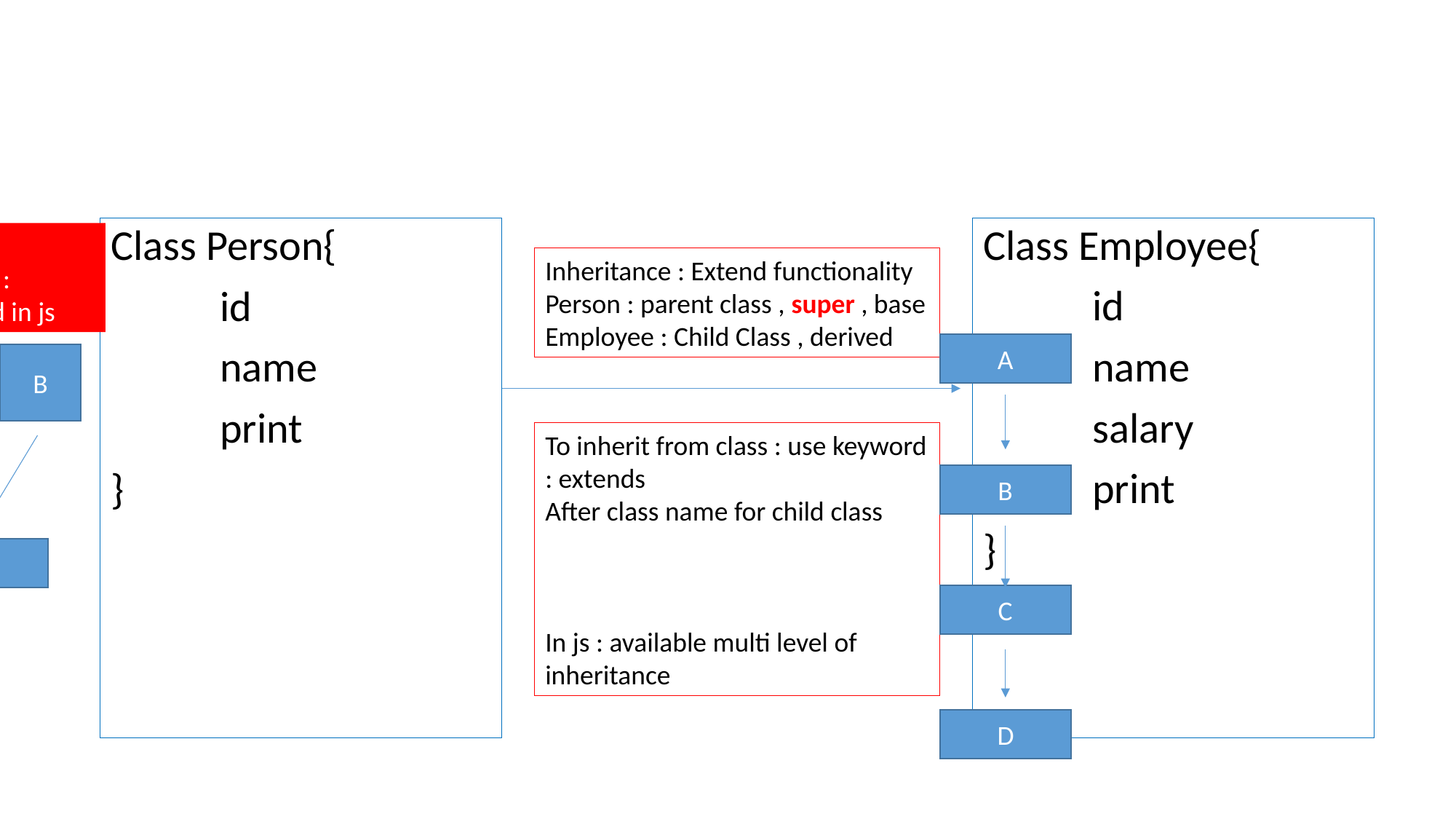

#
Class Person{
	id
	name
	print
}
Class Employee{
	id
	name
	salary
	print
}
Multiple Inheritance :
Not allowed in js
Inheritance : Extend functionality
Person : parent class , super , base
Employee : Child Class , derived
A
B
A
To inherit from class : use keyword : extends
After class name for child class

In js : available multi level of inheritance
B
C
C
D